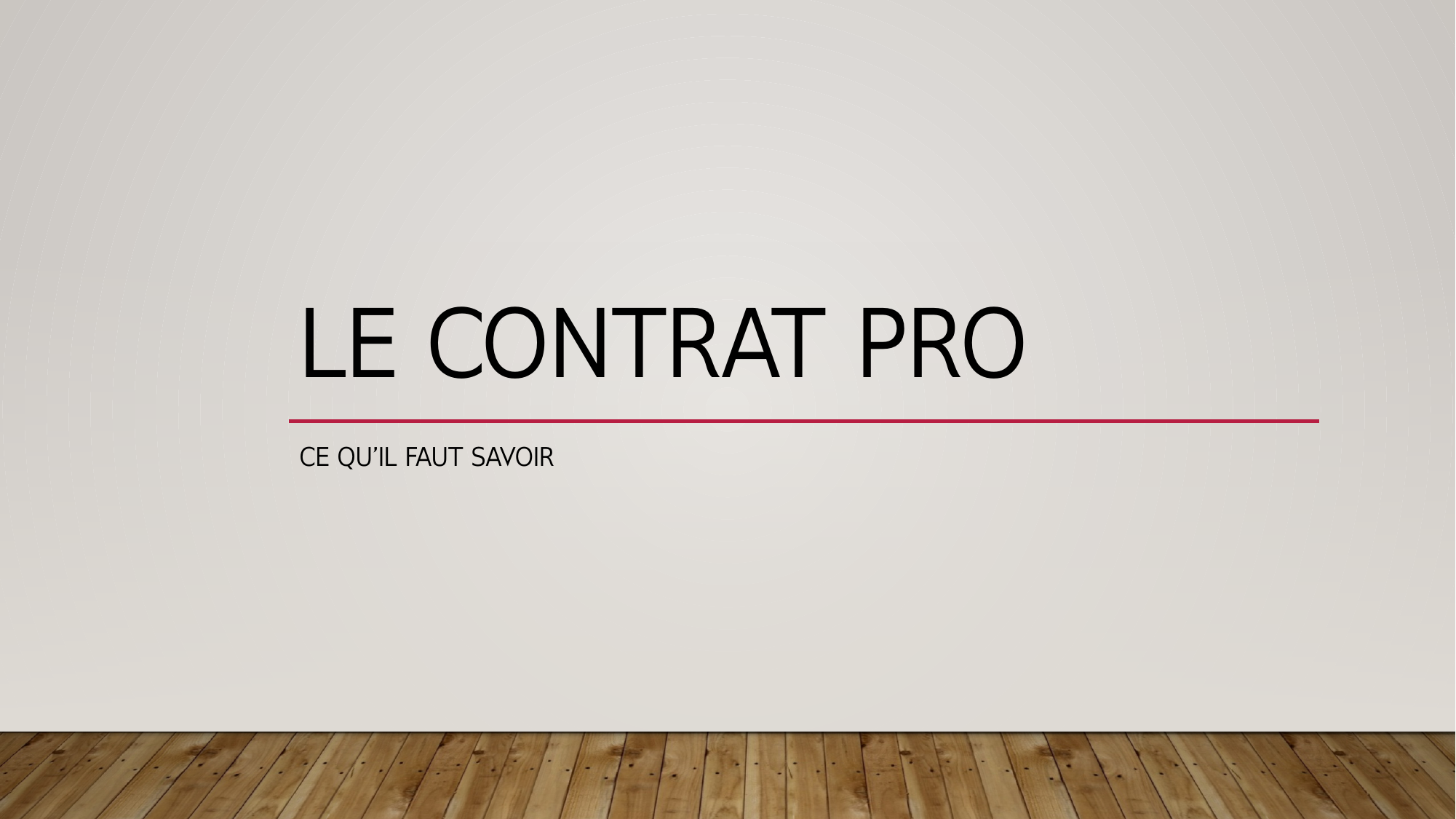

# Le contrat pro
Ce qu’il faut savoir